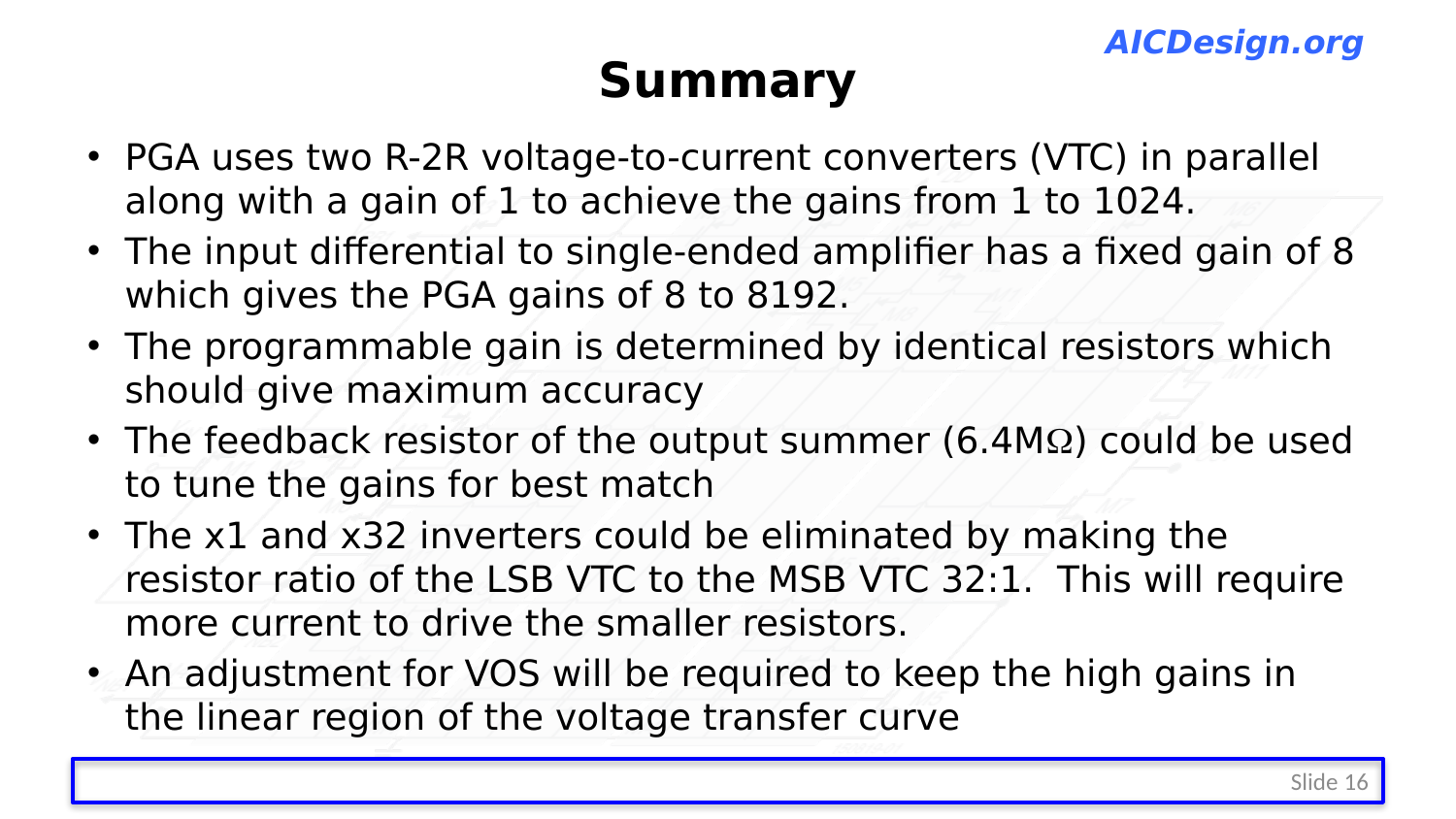

# Summary
PGA uses two R-2R voltage-to-current converters (VTC) in parallel along with a gain of 1 to achieve the gains from 1 to 1024.
The input differential to single-ended amplifier has a fixed gain of 8 which gives the PGA gains of 8 to 8192.
The programmable gain is determined by identical resistors which should give maximum accuracy
The feedback resistor of the output summer (6.4MΩ) could be used to tune the gains for best match
The x1 and x32 inverters could be eliminated by making the resistor ratio of the LSB VTC to the MSB VTC 32:1.  This will require more current to drive the smaller resistors.
An adjustment for VOS will be required to keep the high gains in the linear region of the voltage transfer curve

Slide 16